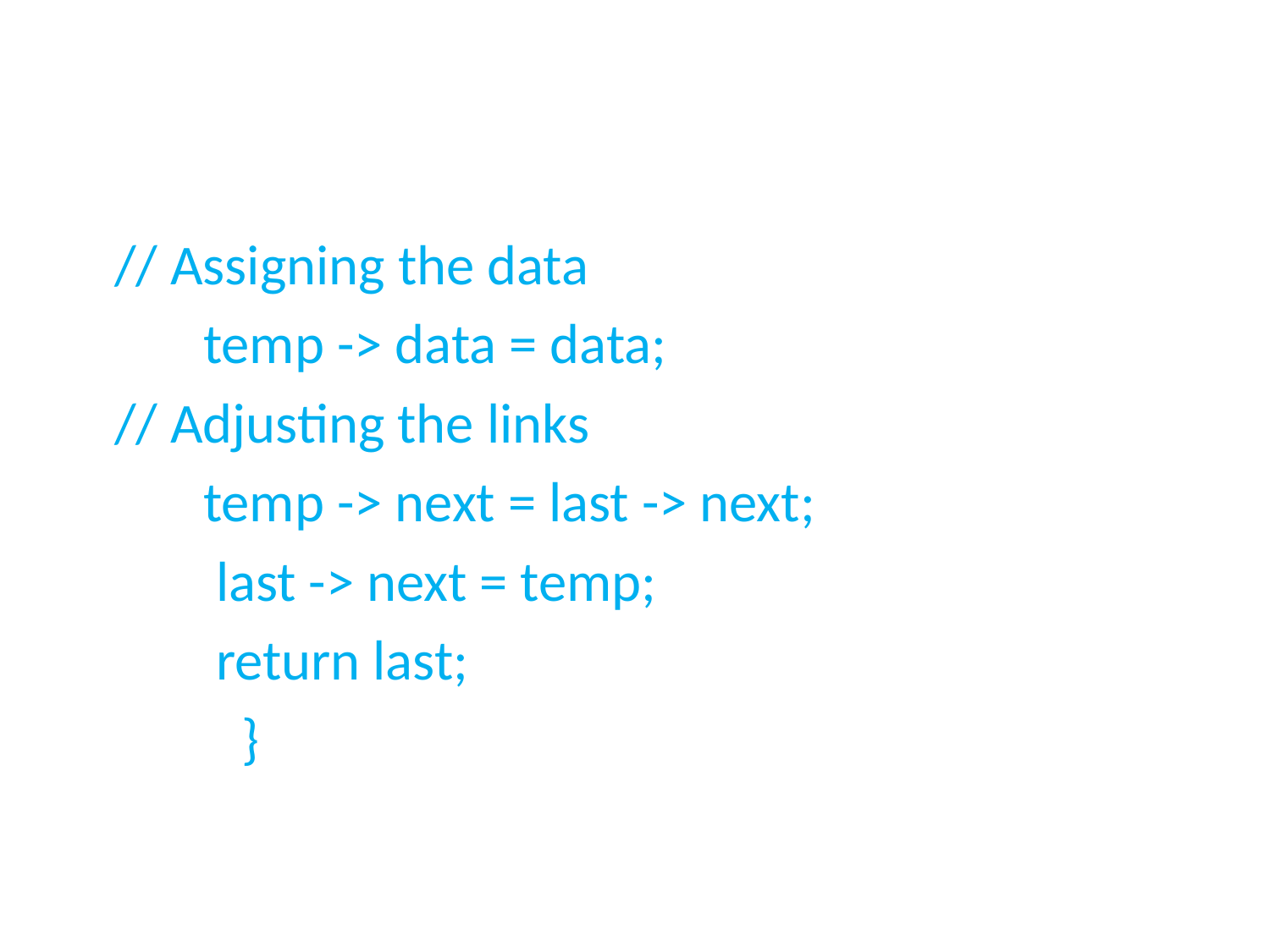

// Assigning the data
          temp -> data = data;
   // Adjusting the links
          temp -> next = last -> next;
           last -> next = temp;
           return last;
             }